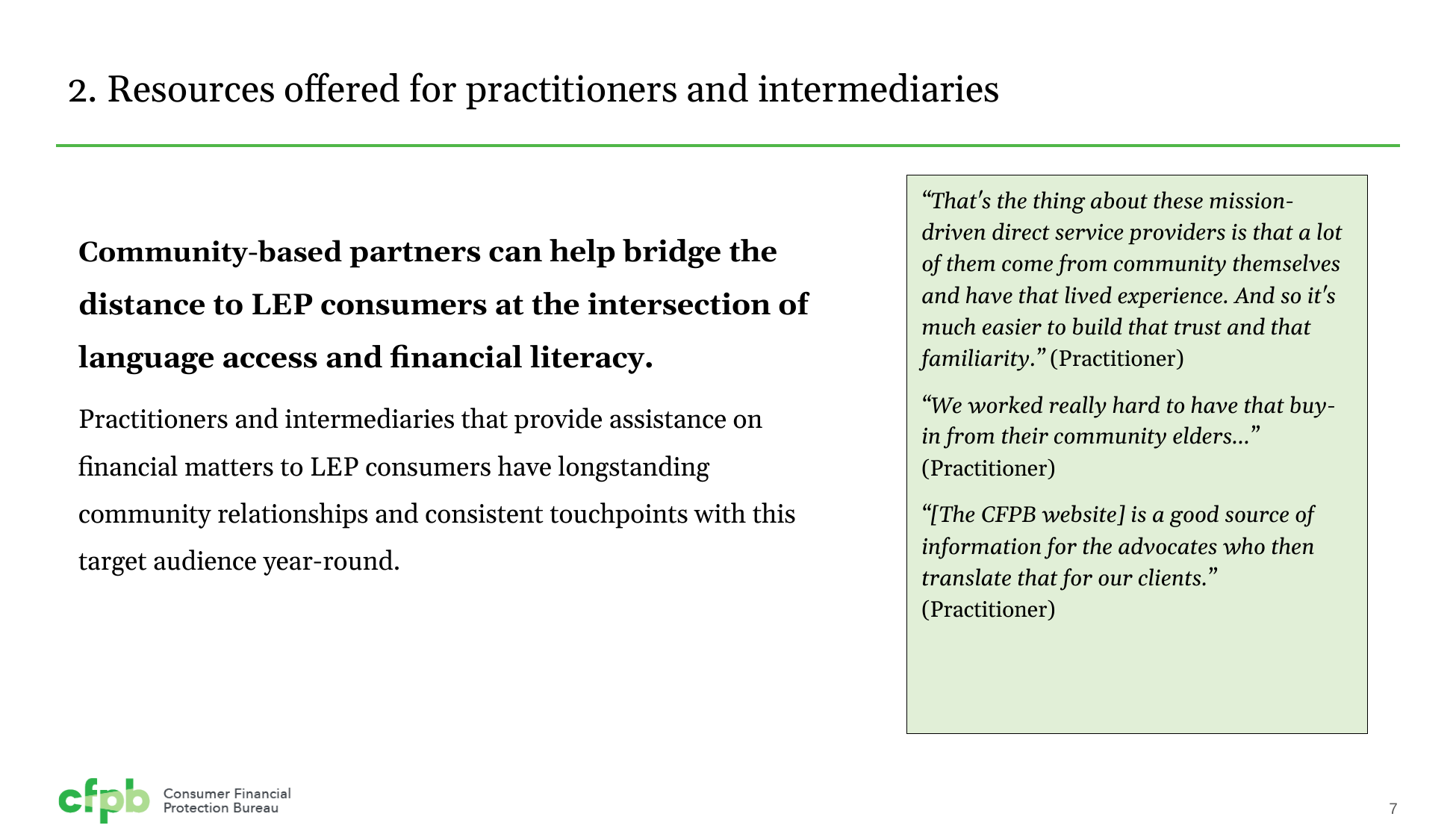

# 2. Resources offered for practitioners and intermediaries
“That's the thing about these mission-driven direct service providers is that a lot of them come from community themselves and have that lived experience. And so it's much easier to build that trust and that familiarity.” (Practitioner)
“We worked really hard to have that buy-in from their community elders…” (Practitioner)
“[The CFPB website] is a good source of information for the advocates who then translate that for our clients.” (Practitioner)
Community-based partners can help bridge the distance to LEP consumers at the intersection of language access and financial literacy.
Practitioners and intermediaries that provide assistance on financial matters to LEP consumers have longstanding community relationships and consistent touchpoints with this target audience year-round.
7